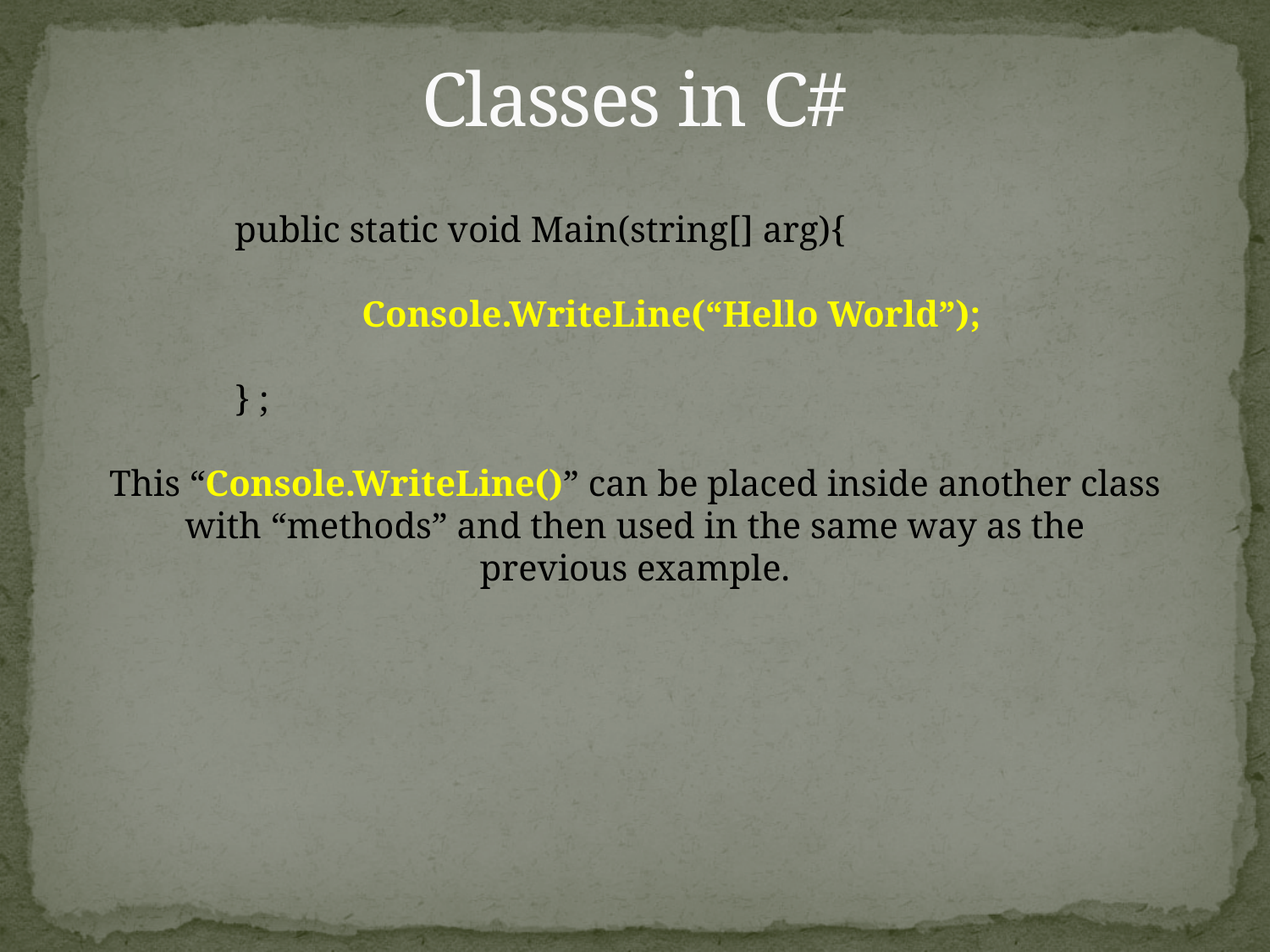

# Classes in C#
	public static void Main(string[] arg){

		Console.WriteLine(“Hello World”);

	} ;

This “Console.WriteLine()” can be placed inside another class with “methods” and then used in the same way as the previous example.